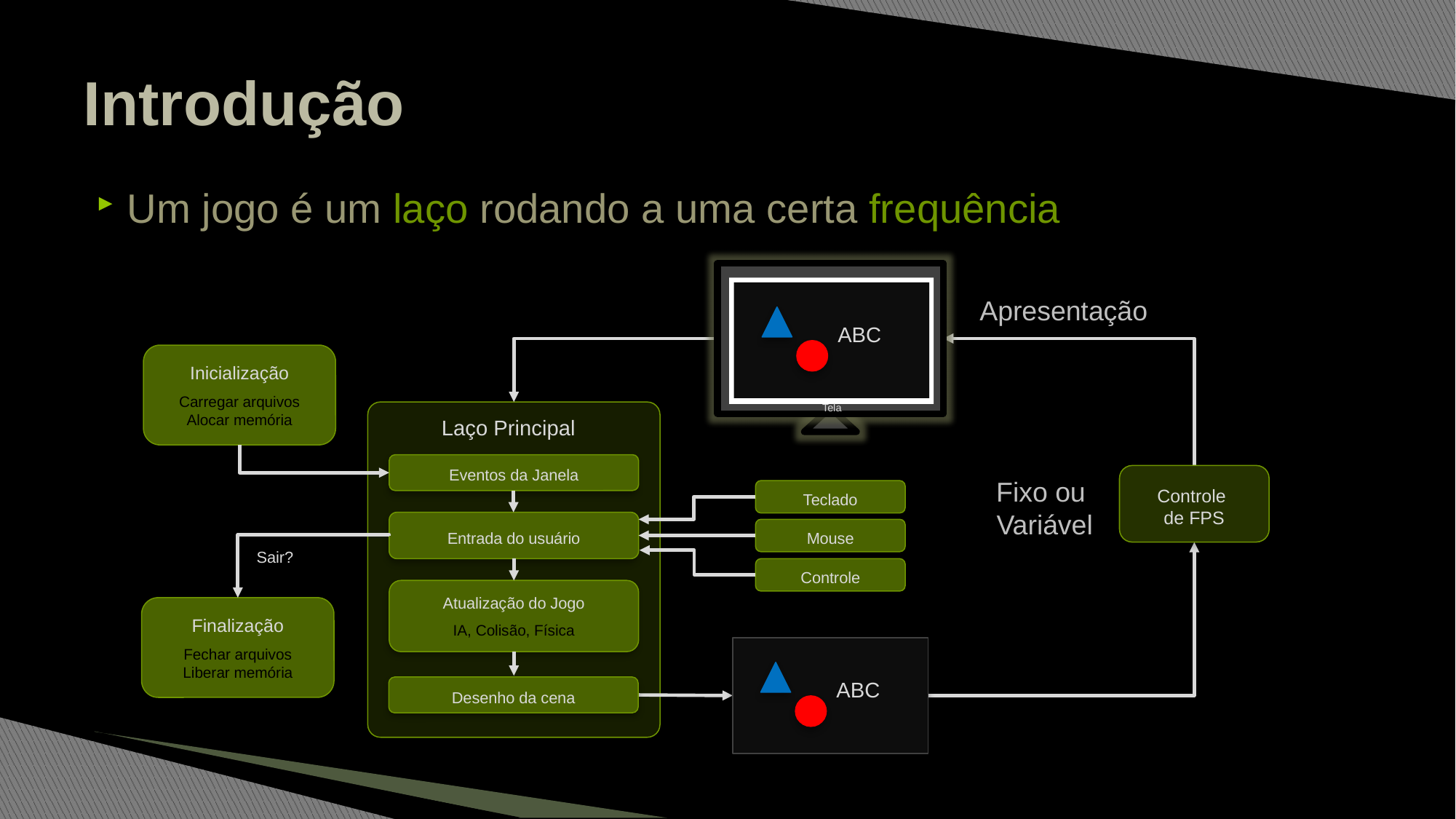

# Introdução
Um jogo é um laço rodando a uma certa frequência

ABC

Tela

Apresentação
Inicialização
Carregar arquivos
Alocar memória

Laço Principal
Eventos da Janela
Controle
de FPS
Fixo ou
Variável
Teclado
Entrada do usuário
Mouse
Sair?
Controle
Atualização do Jogo
IA, Colisão, Física
Finalização
Fechar arquivos
Liberar memória

ABC

Desenho da cena